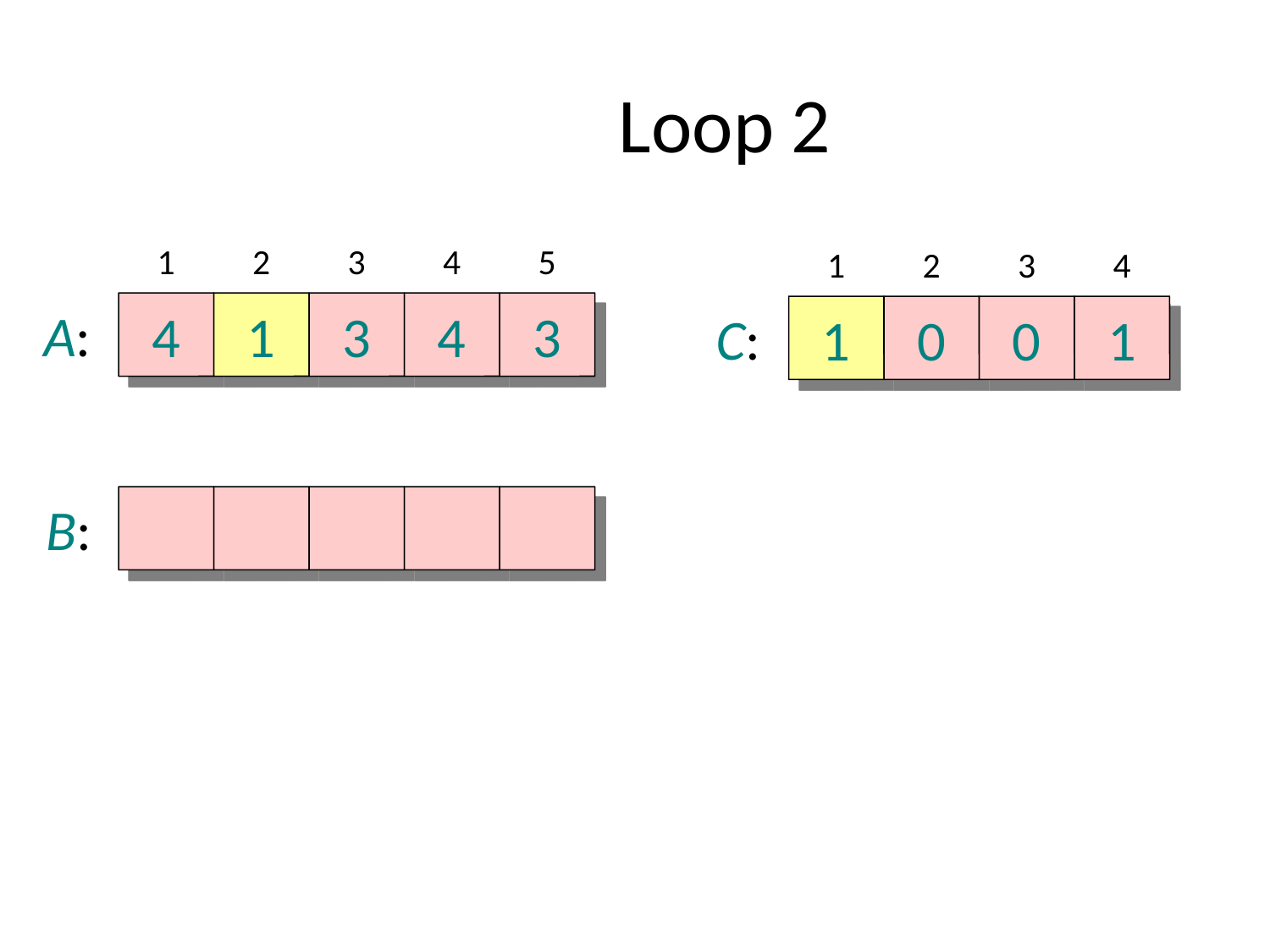

# Loop 2
1
2
3
4
5
1
2
3
4

4

1

3

4

3
A:

1

0

0

1
C:

B: